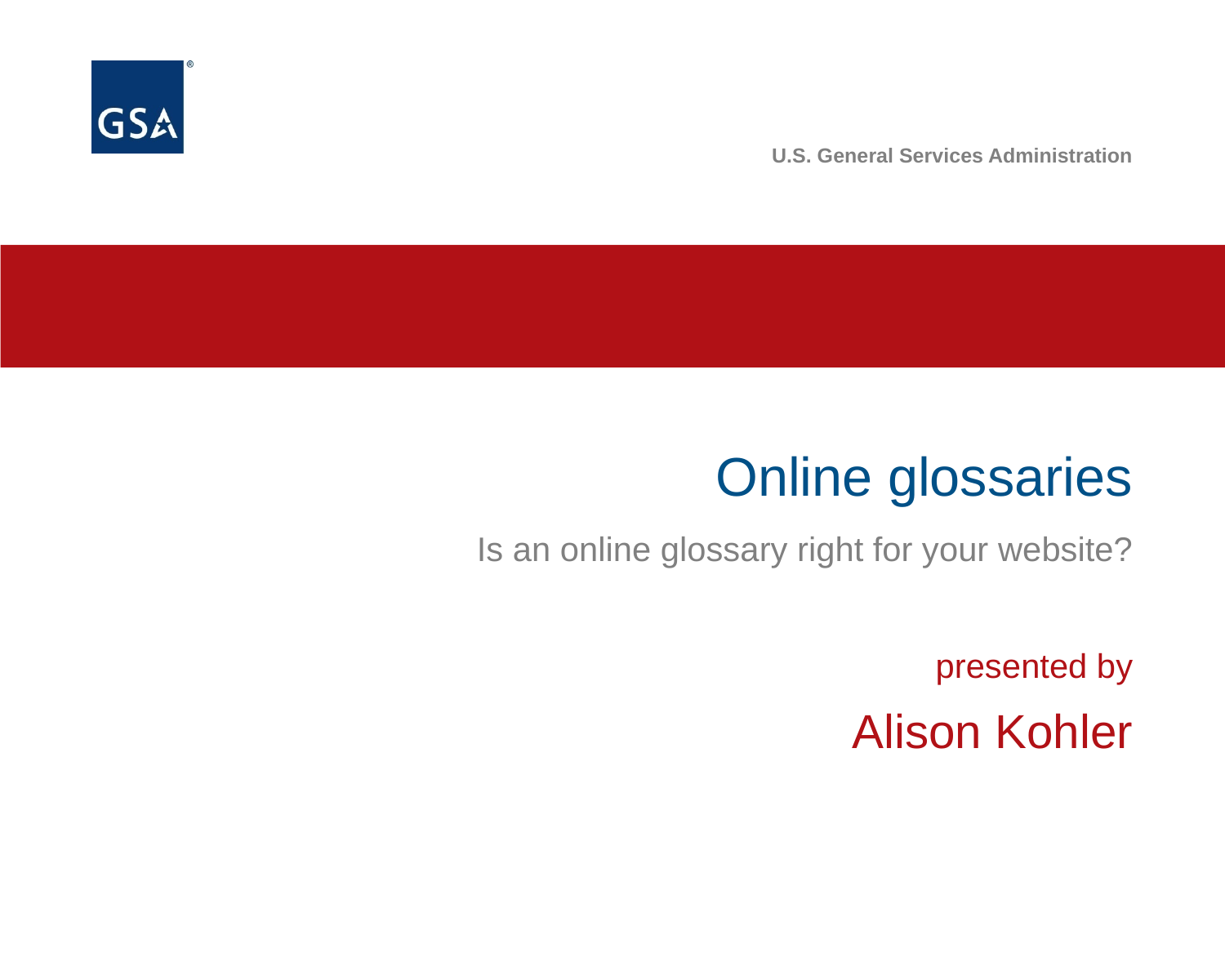

Online glossaries
Online glossaries
Is an online glossary right for your website?
presented by
Alison Kohler